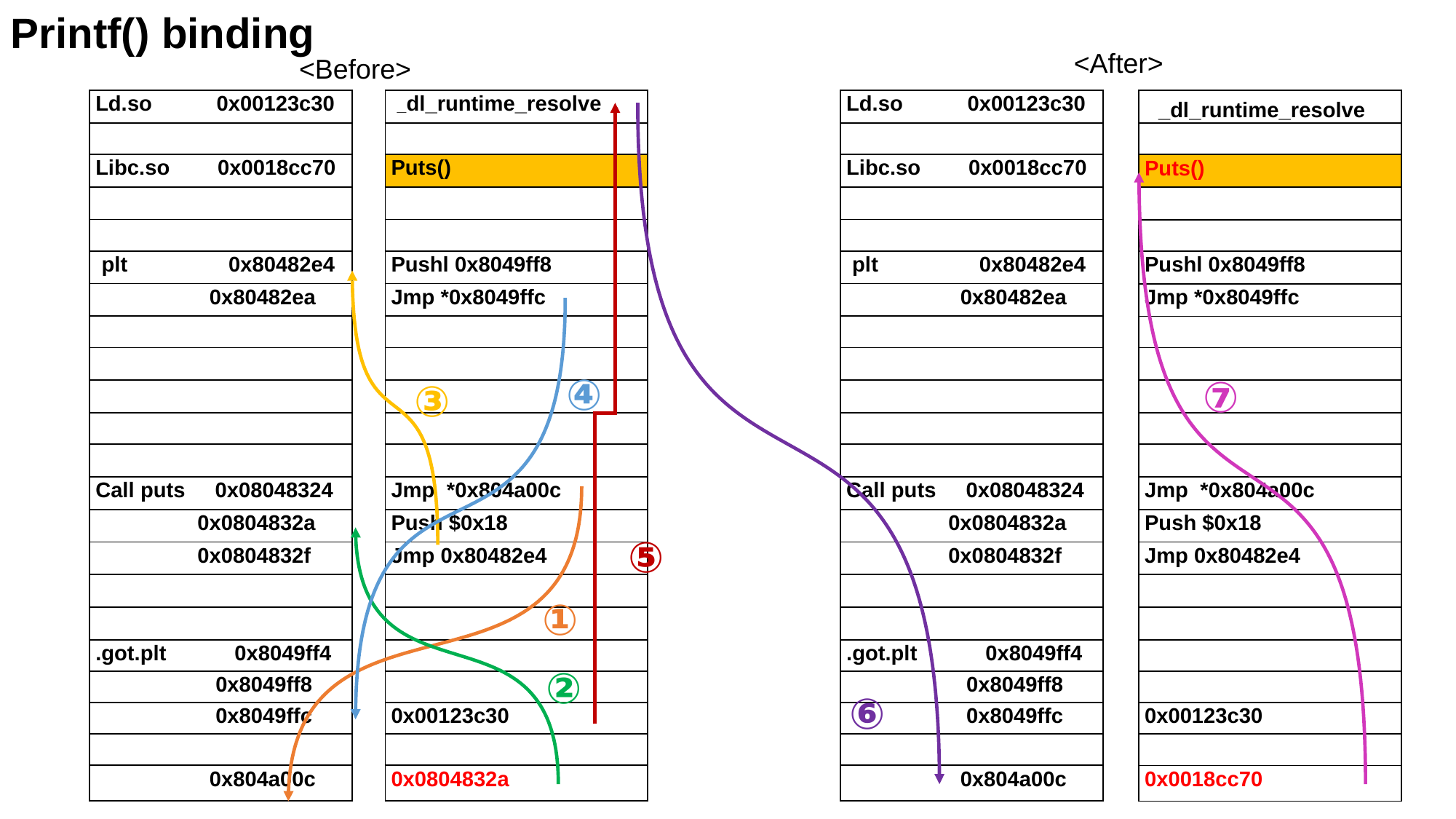

Printf() binding
<After>
<Before>
| Ld.so 0x00123c30 |
| --- |
|  |
| Libc.so 0x0018cc70 |
|  |
|  |
| .plt 0x80482e4 |
| 0x80482ea |
|  |
|  |
|  |
|  |
|  |
| Call puts 0x08048324 |
| 0x0804832a |
| 0x0804832f |
|  |
|  |
| .got.plt 0x8049ff4 |
| 0x8049ff8 |
| 0x8049ffc |
|  |
| 0x804a00c |
| \_dl\_runtime\_resolve |
| --- |
|  |
| Puts() |
|  |
|  |
| Pushl 0x8049ff8 |
| Jmp \*0x8049ffc |
|  |
|  |
|  |
|  |
|  |
| Jmp \*0x804a00c |
| Push $0x18 |
| Jmp 0x80482e4 |
|  |
|  |
|  |
|  |
| 0x00123c30 |
|  |
| 0x0804832a |
| Ld.so 0x00123c30 |
| --- |
|  |
| Libc.so 0x0018cc70 |
|  |
|  |
| .plt 0x80482e4 |
| 0x80482ea |
|  |
|  |
|  |
|  |
|  |
| Call puts 0x08048324 |
| 0x0804832a |
| 0x0804832f |
|  |
|  |
| .got.plt 0x8049ff4 |
| 0x8049ff8 |
| 0x8049ffc |
|  |
| 0x804a00c |
| \_dl\_runtime\_resolve |
| --- |
|  |
| Puts() |
|  |
|  |
| Pushl 0x8049ff8 |
| Jmp \*0x8049ffc |
|  |
|  |
|  |
|  |
|  |
| Jmp \*0x804a00c |
| Push $0x18 |
| Jmp 0x80482e4 |
|  |
|  |
|  |
|  |
| 0x00123c30 |
|  |
| 0x0018cc70 |
④
⑦
③
⑤
①
②
⑥